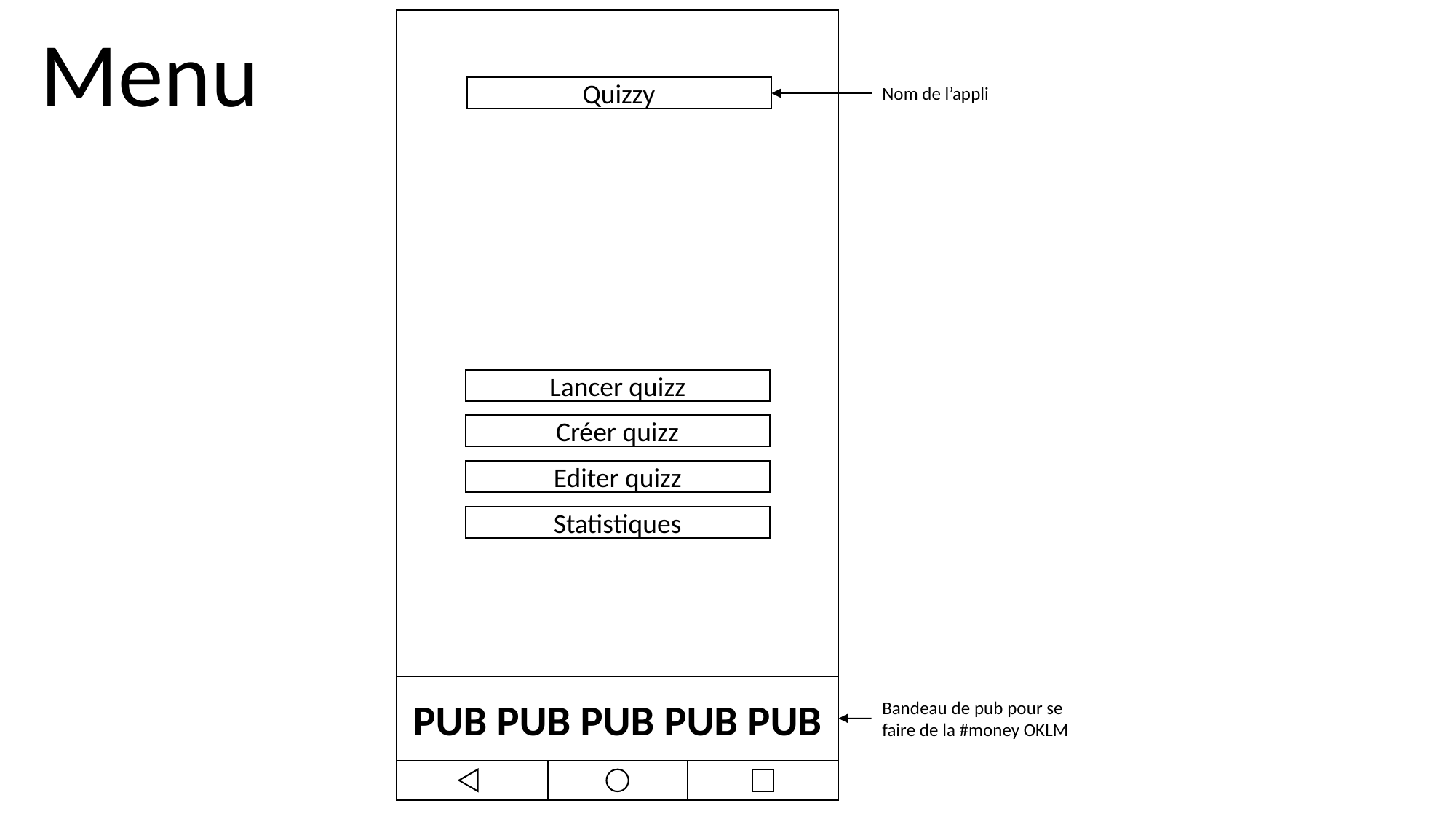

Menu

Nom de l’appli
Quizzy
Lancer quizz
Créer quizz
Editer quizz
Statistiques
PUB PUB PUB PUB PUB
Bandeau de pub pour se faire de la #money OKLM